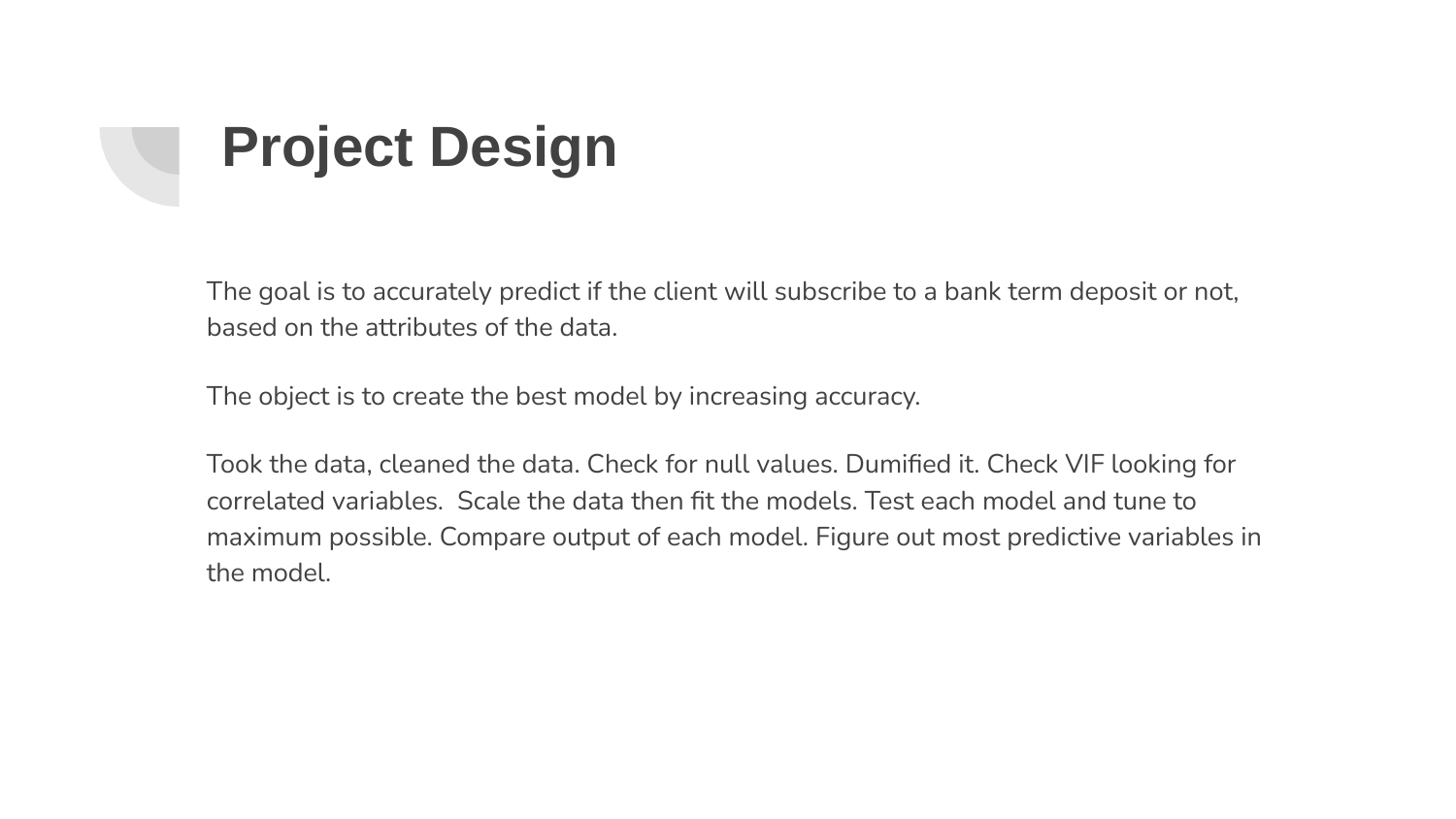

# Project Design
The goal is to accurately predict if the client will subscribe to a bank term deposit or not, based on the attributes of the data.
The object is to create the best model by increasing accuracy.
Took the data, cleaned the data. Check for null values. Dumified it. Check VIF looking for correlated variables.  Scale the data then fit the models. Test each model and tune to maximum possible. Compare output of each model. Figure out most predictive variables in the model.